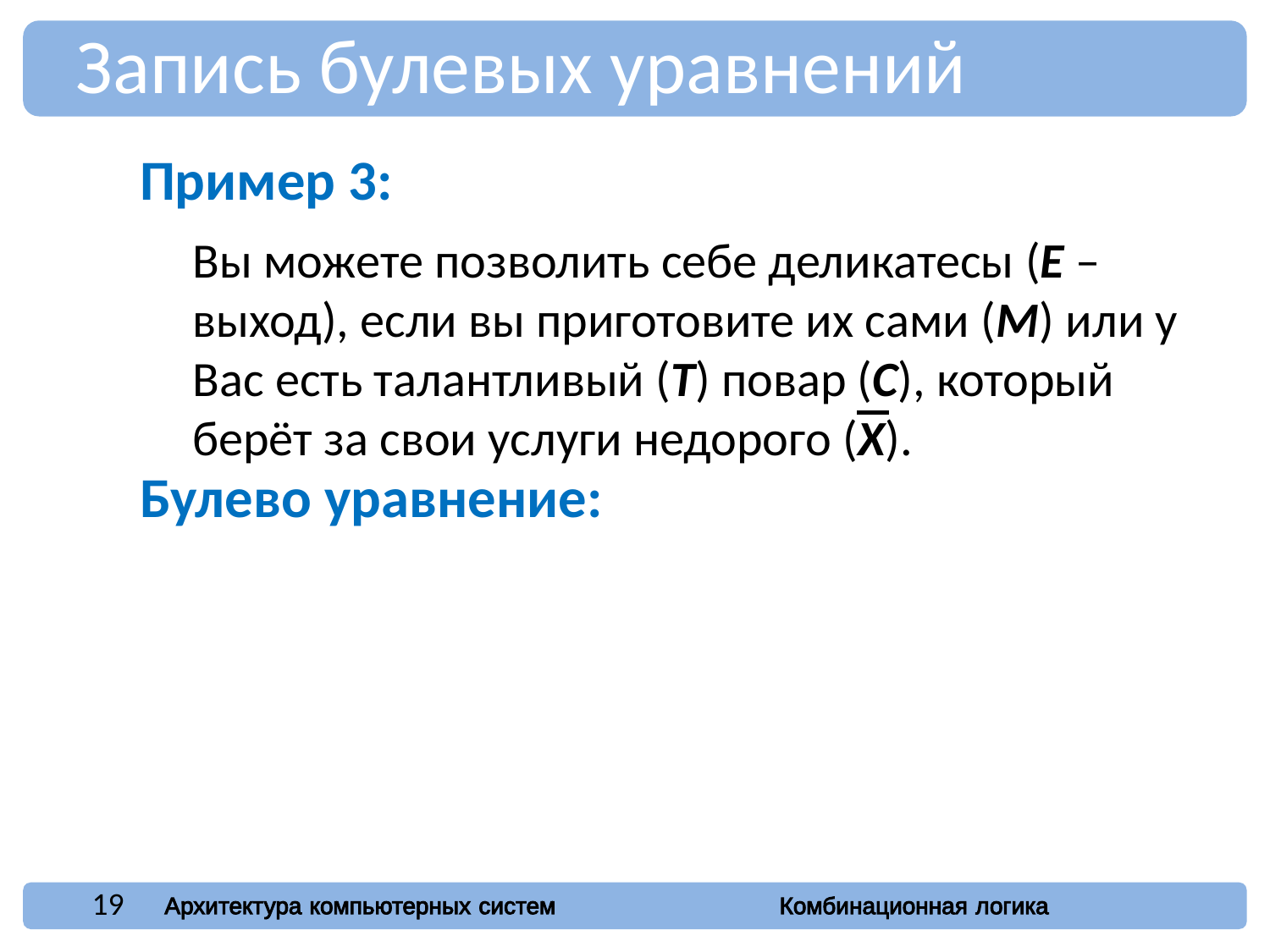

Запись булевых уравнений
Пример 3:
Вы можете позволить себе деликатесы (E – выход), если вы приготовите их сами (M) или у Вас есть талантливый (Т) повар (С), который берёт за свои услуги недорого (X).
Булево уравнение:

E = M + CTX
19